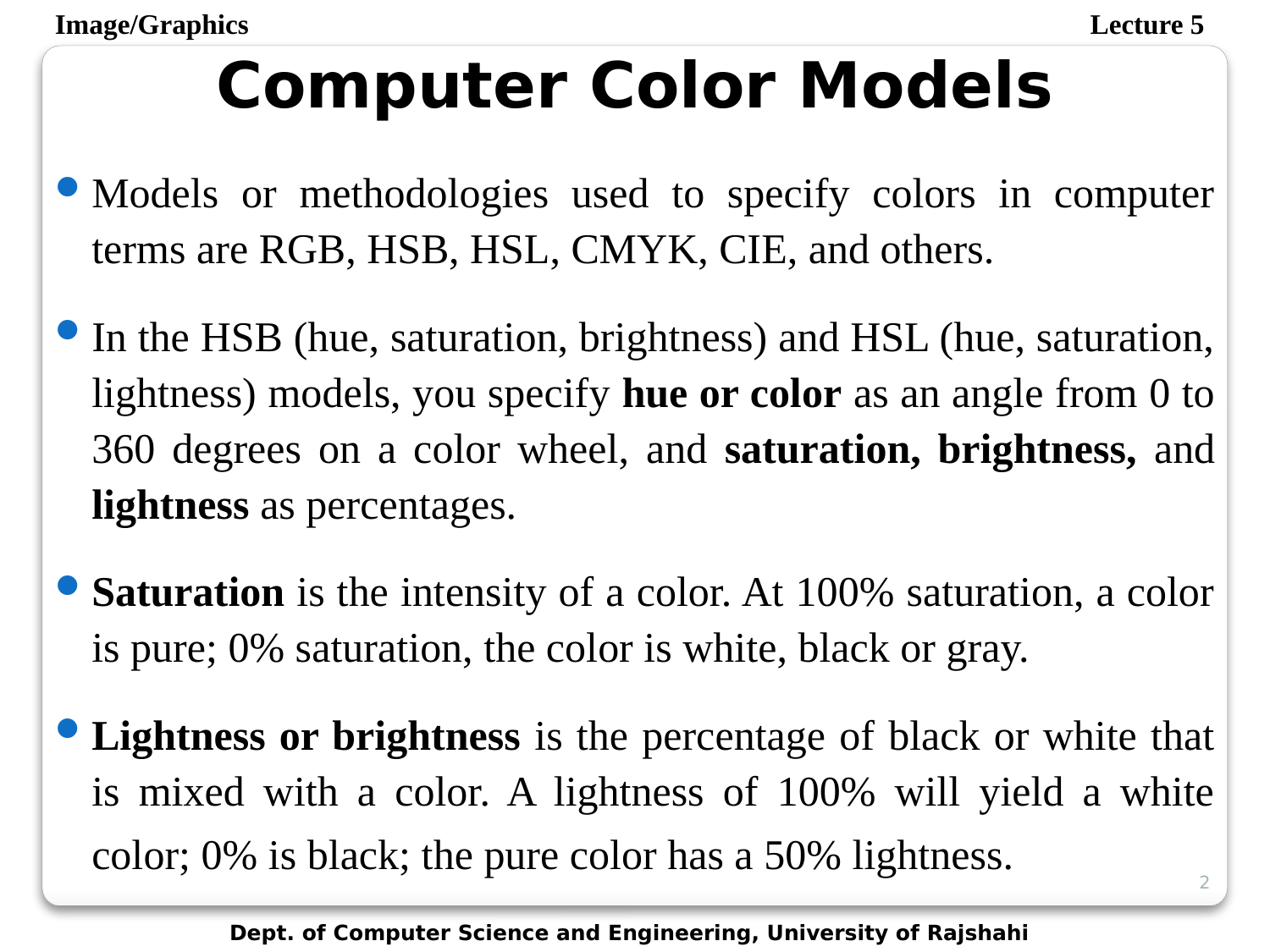

Image/Graphics
Lecture 5
Computer Color Models
Models or methodologies used to specify colors in computer terms are RGB, HSB, HSL, CMYK, CIE, and others.
In the HSB (hue, saturation, brightness) and HSL (hue, saturation, lightness) models, you specify hue or color as an angle from 0 to 360 degrees on a color wheel, and saturation, brightness, and lightness as percentages.
Saturation is the intensity of a color. At 100% saturation, a color is pure; 0% saturation, the color is white, black or gray.
Lightness or brightness is the percentage of black or white that is mixed with a color. A lightness of 100% will yield a white color; 0% is black; the pure color has a 50% lightness.
2
Dept. of Computer Science and Engineering, University of Rajshahi